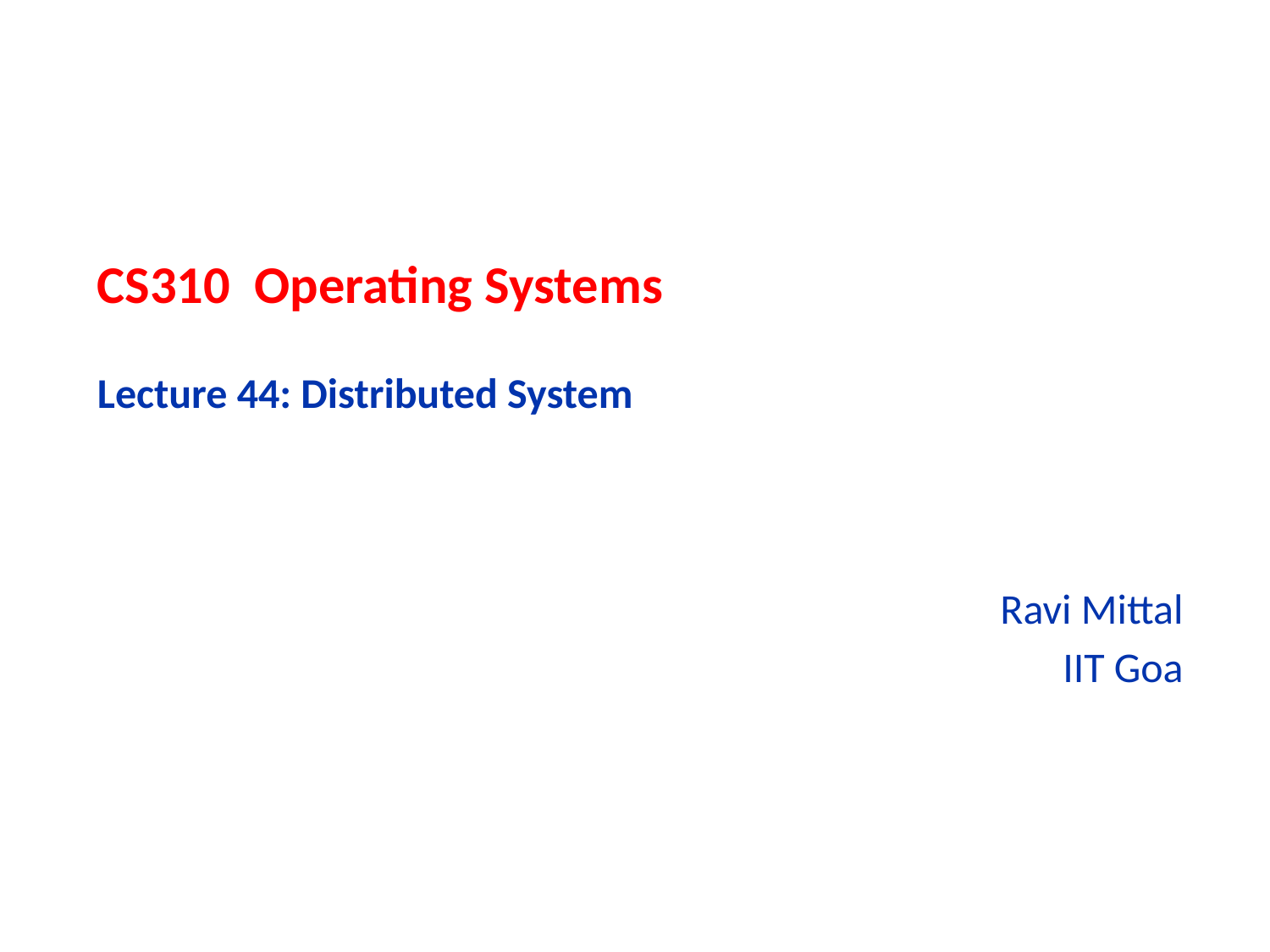

# CS310  Operating Systems Lecture 44: Distributed System
Ravi Mittal
IIT Goa